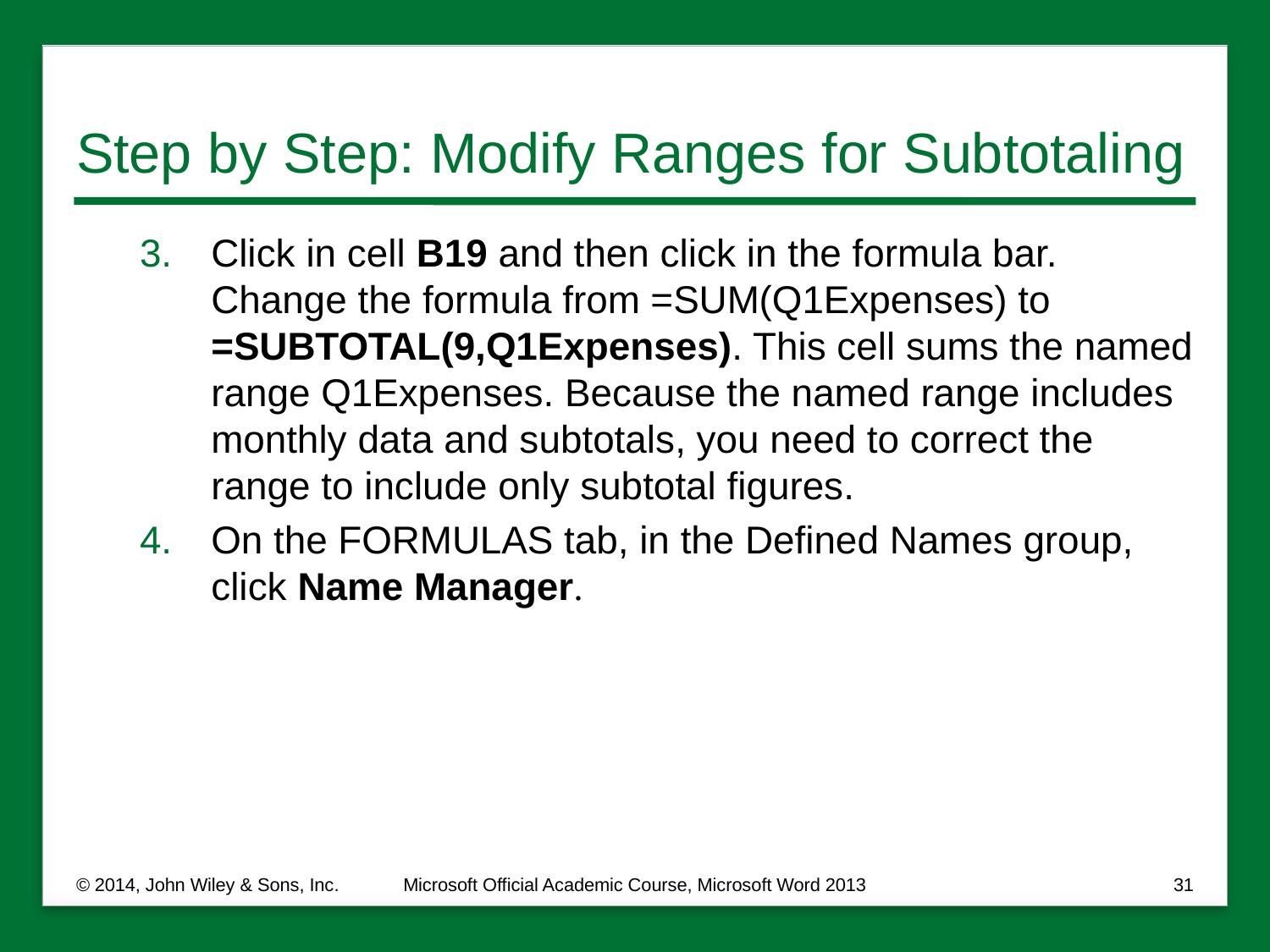

# Step by Step: Modify Ranges for Subtotaling
Click in cell B19 and then click in the formula bar. Change the formula from =SUM(Q1Expenses) to =SUBTOTAL(9,Q1Expenses). This cell sums the named range Q1Expenses. Because the named range includes monthly data and subtotals, you need to correct the range to include only subtotal figures.
On the FORMULAS tab, in the Defined Names group, click Name Manager.
© 2014, John Wiley & Sons, Inc.
Microsoft Official Academic Course, Microsoft Word 2013
31